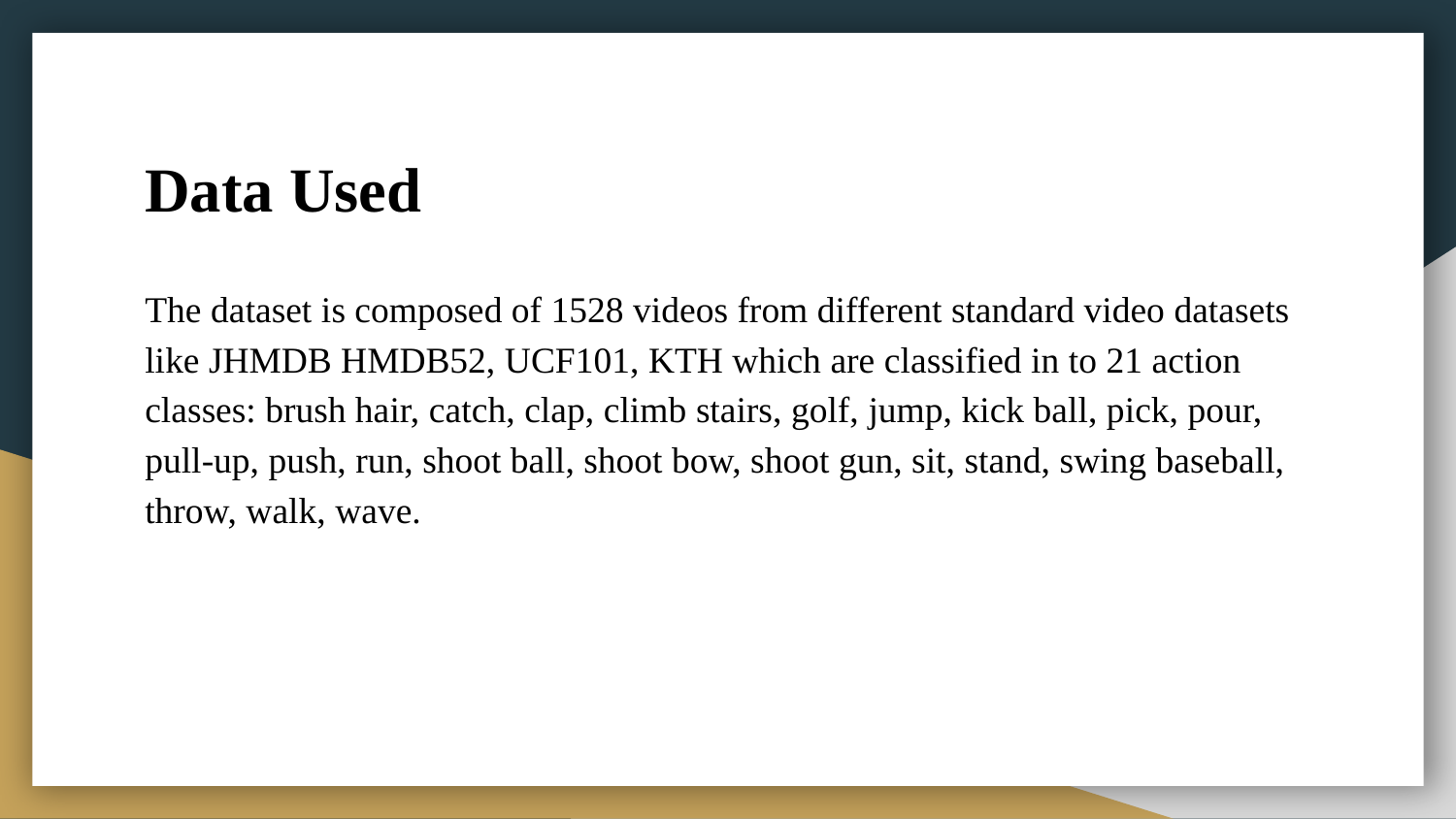

# Data Used
The dataset is composed of 1528 videos from different standard video datasets like JHMDB HMDB52, UCF101, KTH which are classified in to 21 action classes: brush hair, catch, clap, climb stairs, golf, jump, kick ball, pick, pour, pull-up, push, run, shoot ball, shoot bow, shoot gun, sit, stand, swing baseball, throw, walk, wave.